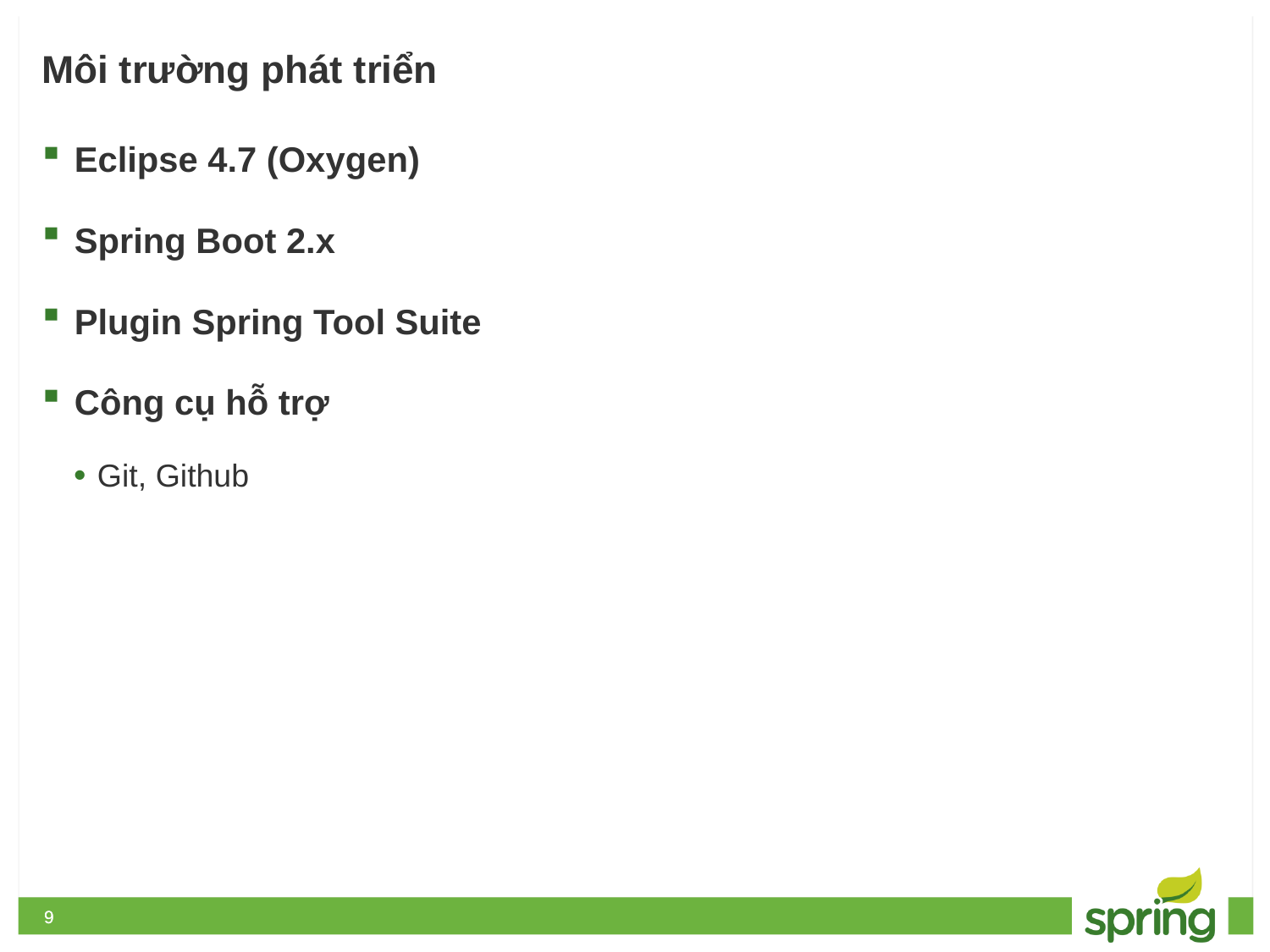

# Môi trường phát triển
Eclipse 4.7 (Oxygen)
Spring Boot 2.x
Plugin Spring Tool Suite
Công cụ hỗ trợ
Git, Github